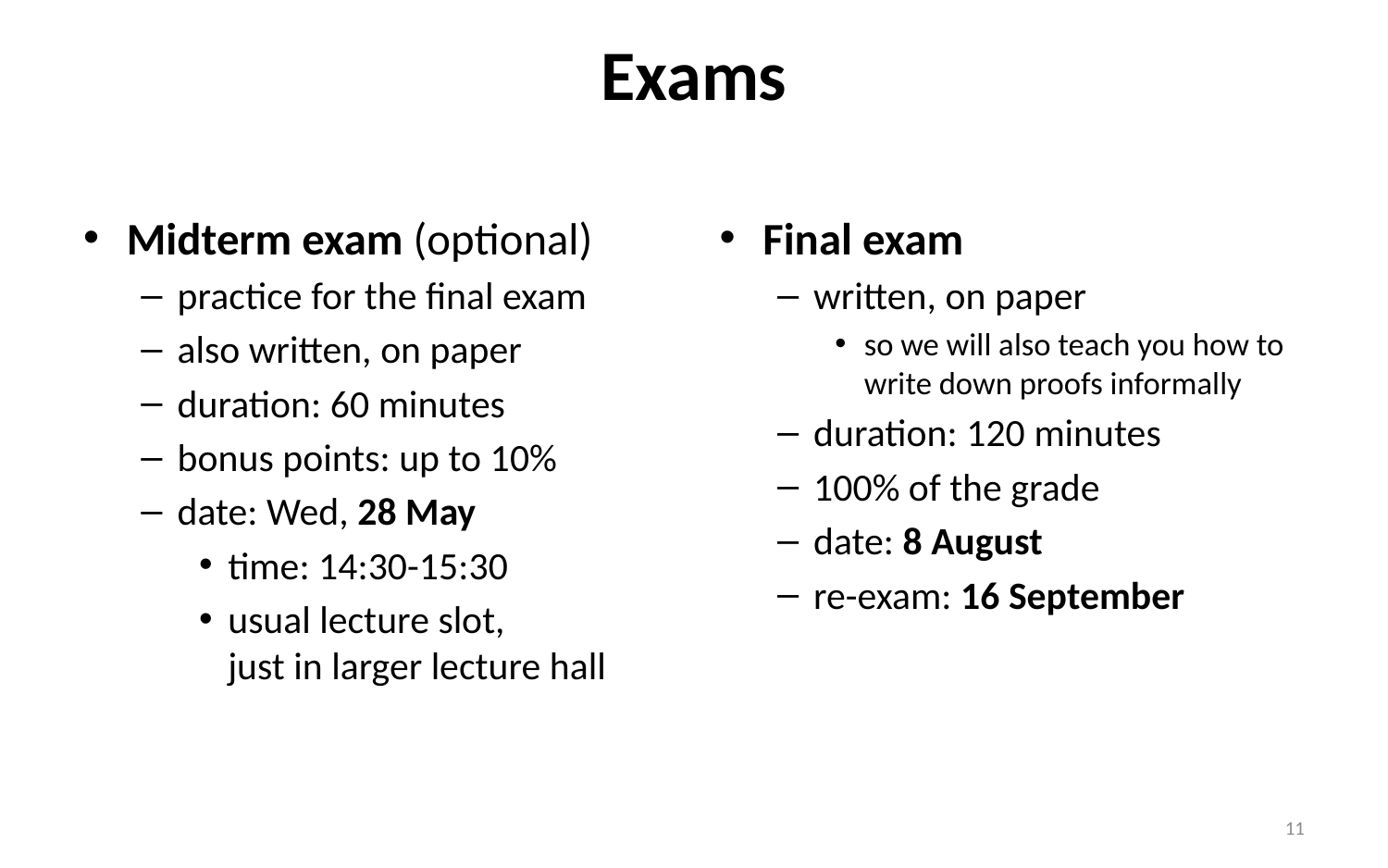

# Exams
Midterm exam (optional)
practice for the final exam
also written, on paper
duration: 60 minutes
bonus points: up to 10%
date: Wed, 28 May
time: 14:30-15:30
usual lecture slot,
just in larger lecture hall
Final exam
written, on paper
so we will also teach you how to
write down proofs informally
duration: 120 minutes
100% of the grade
date: 8 August
re-exam: 16 September

11